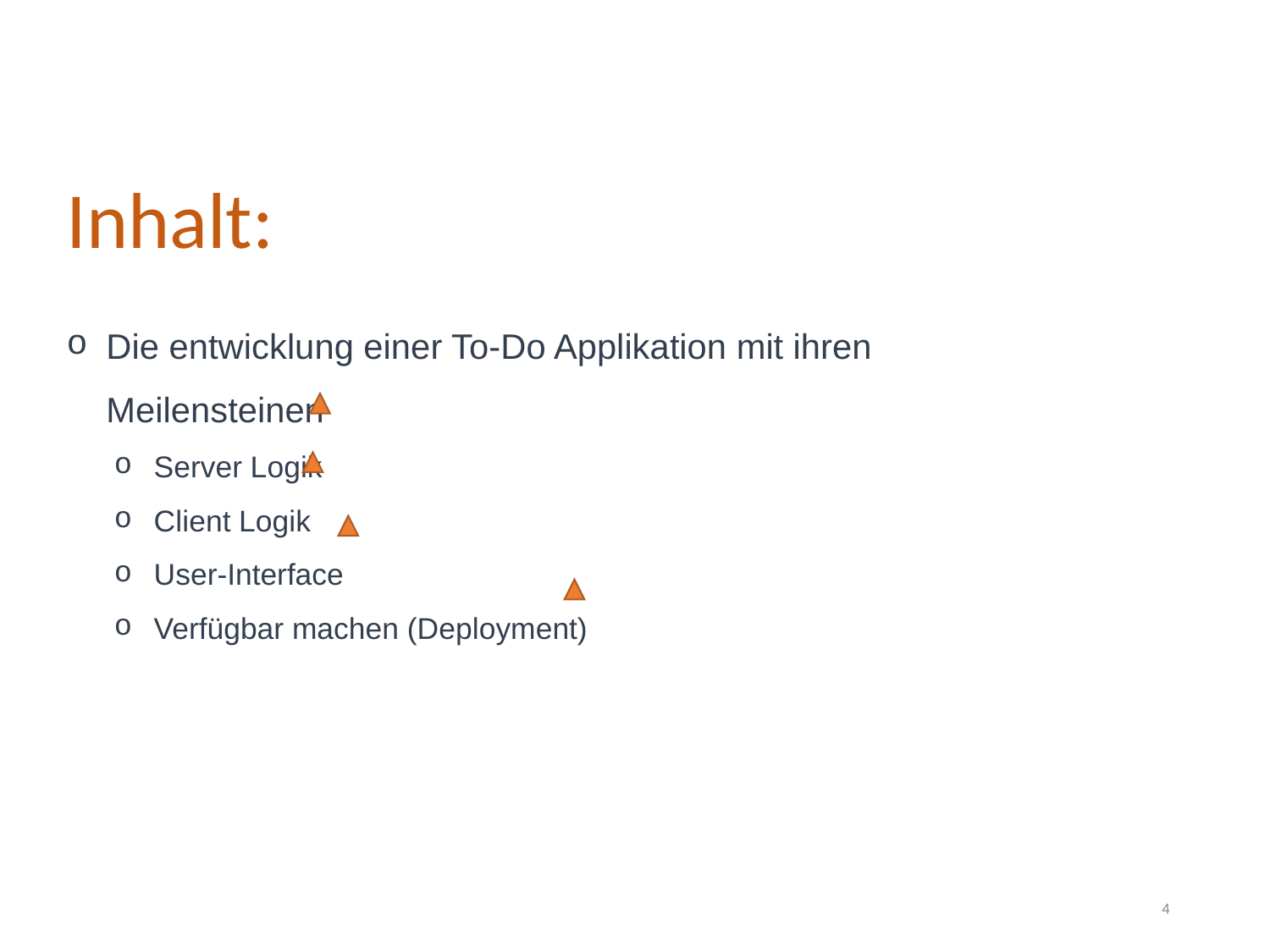

# Inhalt:
Die entwicklung einer To-Do Applikation mit ihren Meilensteinen
Server Logik
Client Logik
User-Interface
Verfügbar machen (Deployment)

4